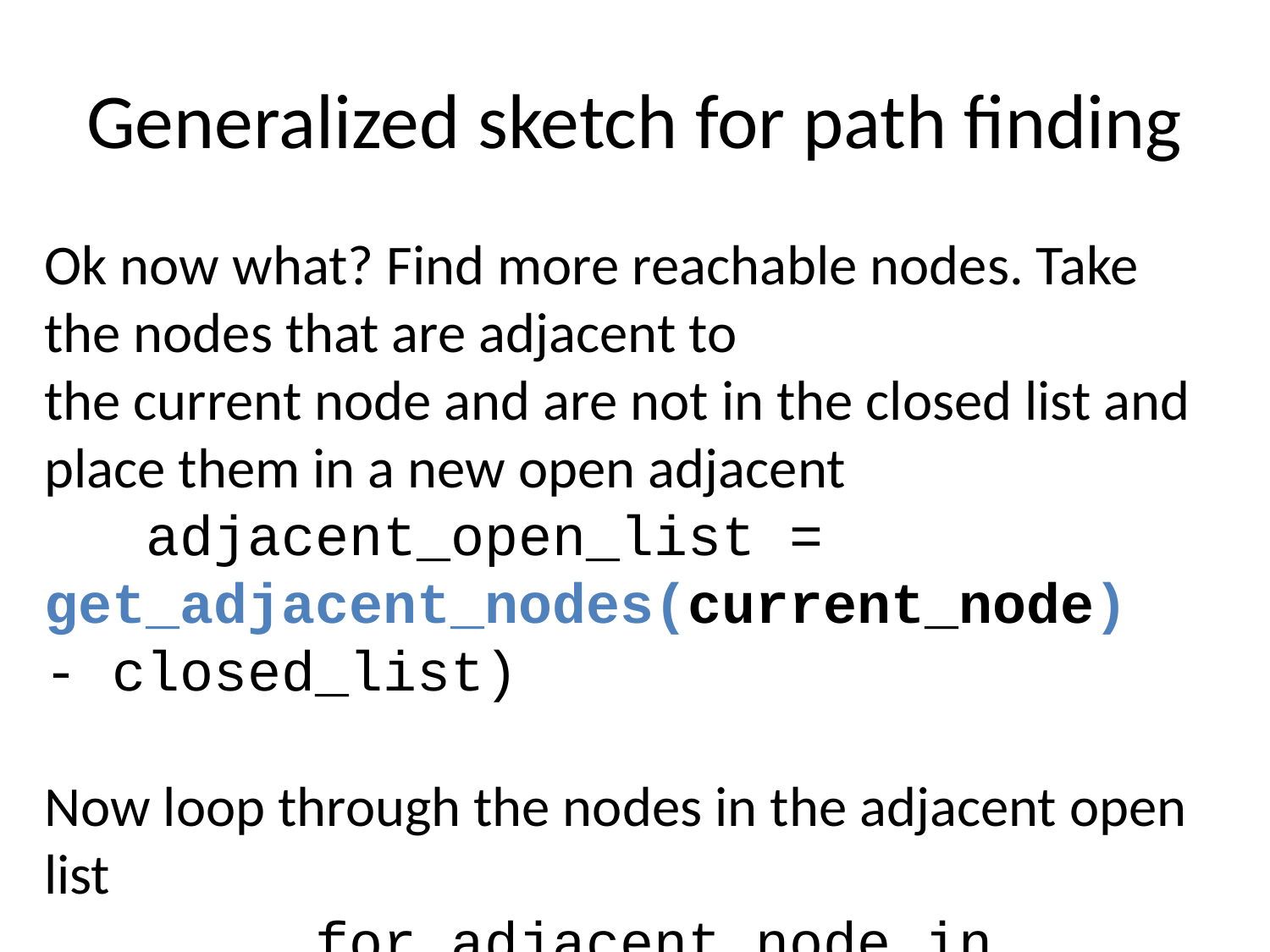

Generalized sketch for path finding
Ok now what? Find more reachable nodes. Take the nodes that are adjacent to
the current node and are not in the closed list and place them in a new open adjacent
        adjacent_open_list = get_adjacent_nodes(current_node) - closed_list)

Now loop through the nodes in the adjacent open list
        for adjacent_node in adjacent_open_list{

If the adjacent node is not already in the open list
            if adjacent_node not in open_list{

then for the previous property of the current adjacent node set it to the current node
being examined. That is remember how we got to this node.
                adjacent_node.previous = current_node

and then add the current adjacent node to the open list.
                open_list.add(adjacent_node)}
}}
If there is nothing in the open list, then there is no path
    return None}